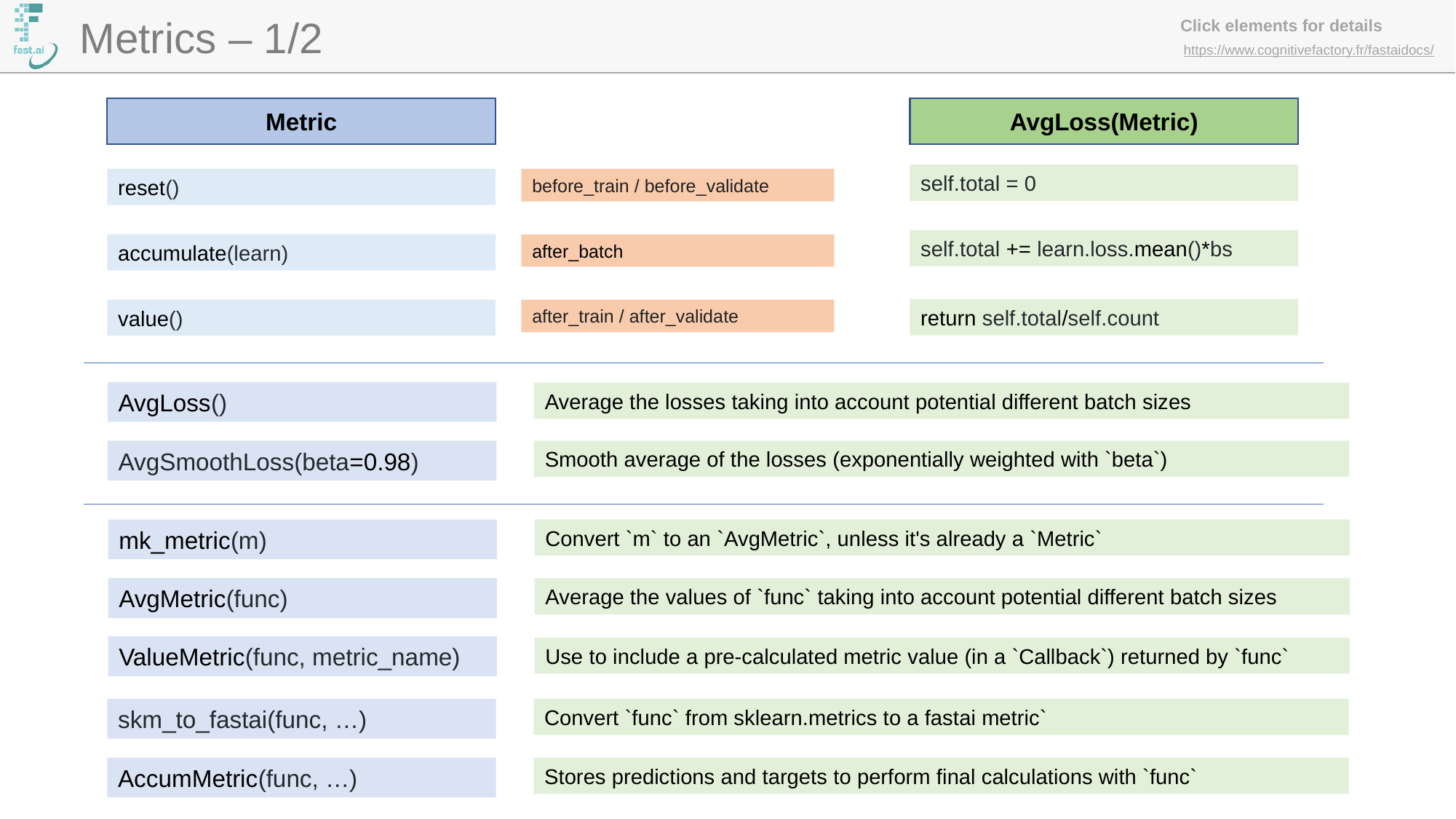

Metrics – 1/2
Metric
AvgLoss(Metric)
self.total = 0
reset()
before_train / before_validate
self.total += learn.loss.mean()*bs
accumulate(learn)
after_batch
return self.total/self.count
value()
after_train / after_validate
AvgLoss()
Average the losses taking into account potential different batch sizes
AvgSmoothLoss(beta=0.98)
Smooth average of the losses (exponentially weighted with `beta`)
Convert `m` to an `AvgMetric`, unless it's already a `Metric`
mk_metric(m)
AvgMetric(func)
Average the values of `func` taking into account potential different batch sizes
ValueMetric(func, metric_name)
Use to include a pre-calculated metric value (in a `Callback`) returned by `func`
Convert `func` from sklearn.metrics to a fastai metric`
skm_to_fastai(func, …)
AccumMetric(func, …)
Stores predictions and targets to perform final calculations with `func`